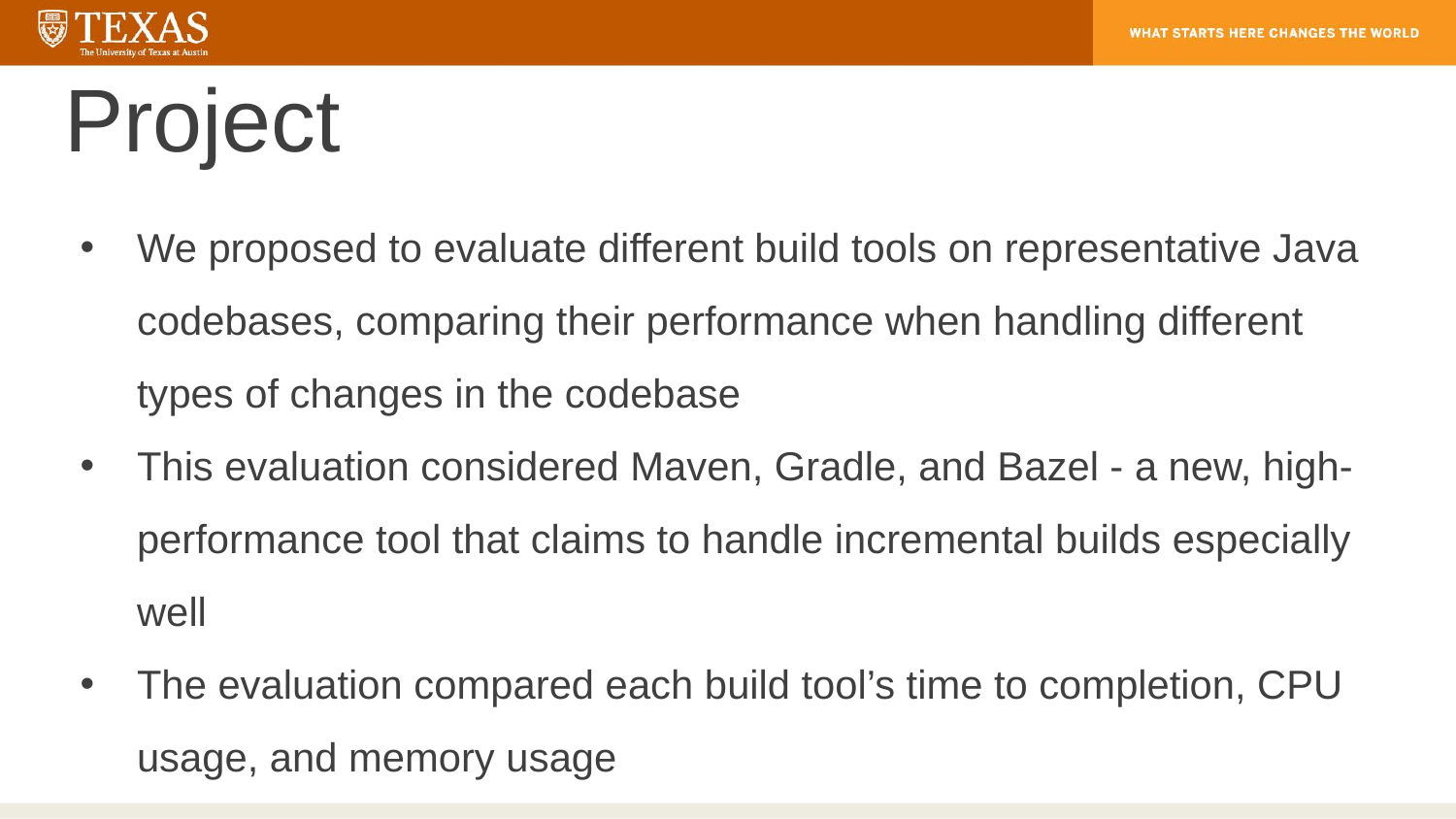

# Project
We proposed to evaluate different build tools on representative Java codebases, comparing their performance when handling different types of changes in the codebase
This evaluation considered Maven, Gradle, and Bazel - a new, high-performance tool that claims to handle incremental builds especially well
The evaluation compared each build tool’s time to completion, CPU usage, and memory usage